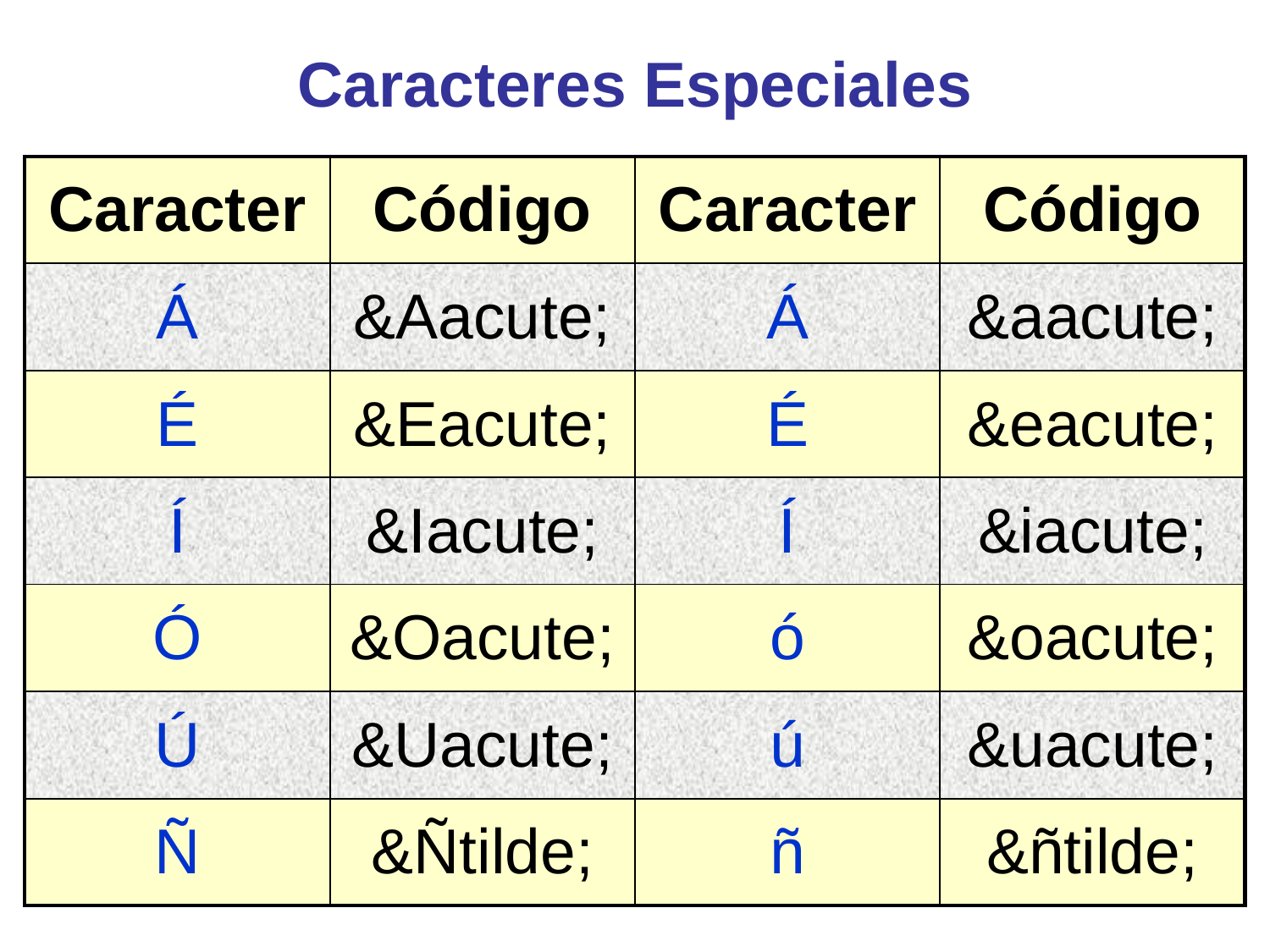

# Caracteres Especiales
| Caracter | Código | Caracter | Código |
| --- | --- | --- | --- |
| Á | &Aacute; | Á | &aacute; |
| É | &Eacute; | É | &eacute; |
| Í | &Iacute; | Í | &iacute; |
| Ó | &Oacute; | ó | &oacute; |
| Ú | &Uacute; | ú | &uacute; |
| Ñ | &Ñtilde; | ñ | &ñtilde; |